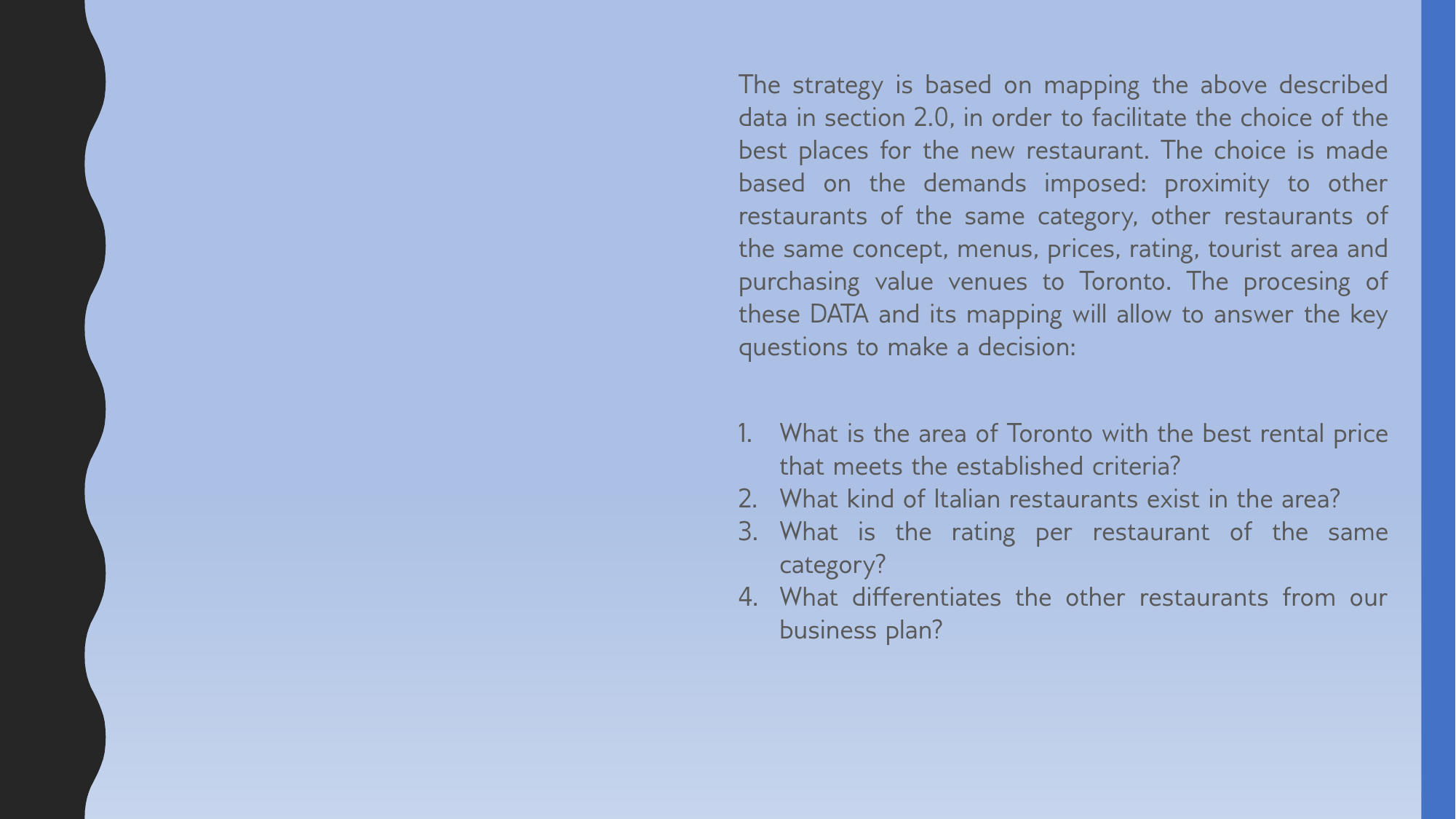

The strategy is based on mapping the above described data in section 2.0, in order to facilitate the choice of the best places for the new restaurant. The choice is made based on the demands imposed: proximity to other restaurants of the same category, other restaurants of the same concept, menus, prices, rating, tourist area and purchasing value venues to Toronto. The procesing of these DATA and its mapping will allow to answer the key questions to make a decision:
What is the area of Toronto with the best rental price that meets the established criteria?
What kind of Italian restaurants exist in the area?
What is the rating per restaurant of the same category?
What differentiates the other restaurants from our business plan?